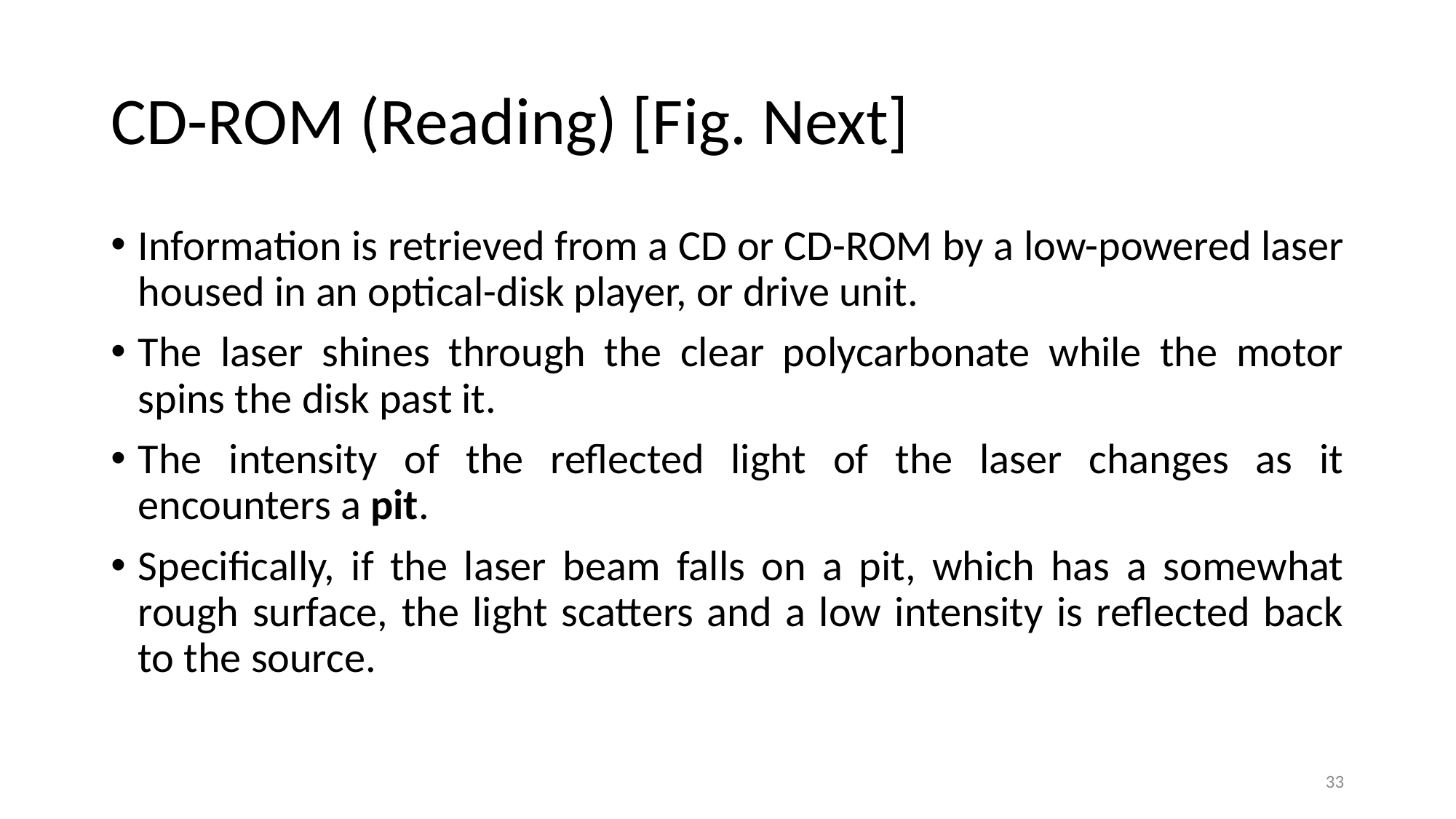

# CD-ROM (Reading) [Fig. Next]
Information is retrieved from a CD or CD-ROM by a low-powered laser housed in an optical-disk player, or drive unit.
The laser shines through the clear polycarbonate while the motor spins the disk past it.
The intensity of the reflected light of the laser changes as it encounters a pit.
Specifically, if the laser beam falls on a pit, which has a somewhat rough surface, the light scatters and a low intensity is reflected back to the source.

33